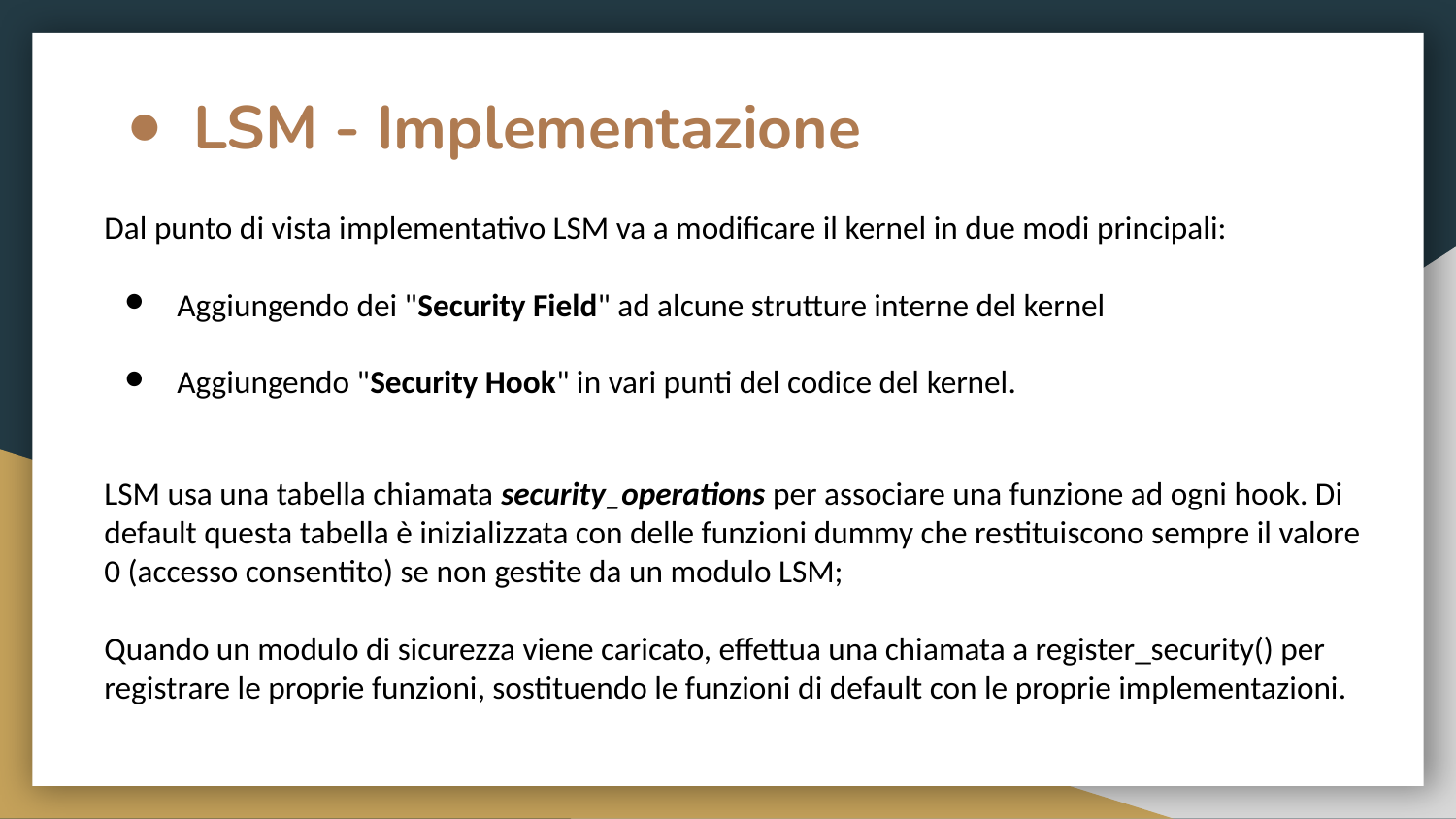

# LSM - Implementazione
Dal punto di vista implementativo LSM va a modificare il kernel in due modi principali:

Aggiungendo dei "Security Field" ad alcune strutture interne del kernel

Aggiungendo "Security Hook" in vari punti del codice del kernel.

LSM usa una tabella chiamata security_operations per associare una funzione ad ogni hook. Di default questa tabella è inizializzata con delle funzioni dummy che restituiscono sempre il valore 0 (accesso consentito) se non gestite da un modulo LSM;

Quando un modulo di sicurezza viene caricato, effettua una chiamata a register_security() per registrare le proprie funzioni, sostituendo le funzioni di default con le proprie implementazioni.